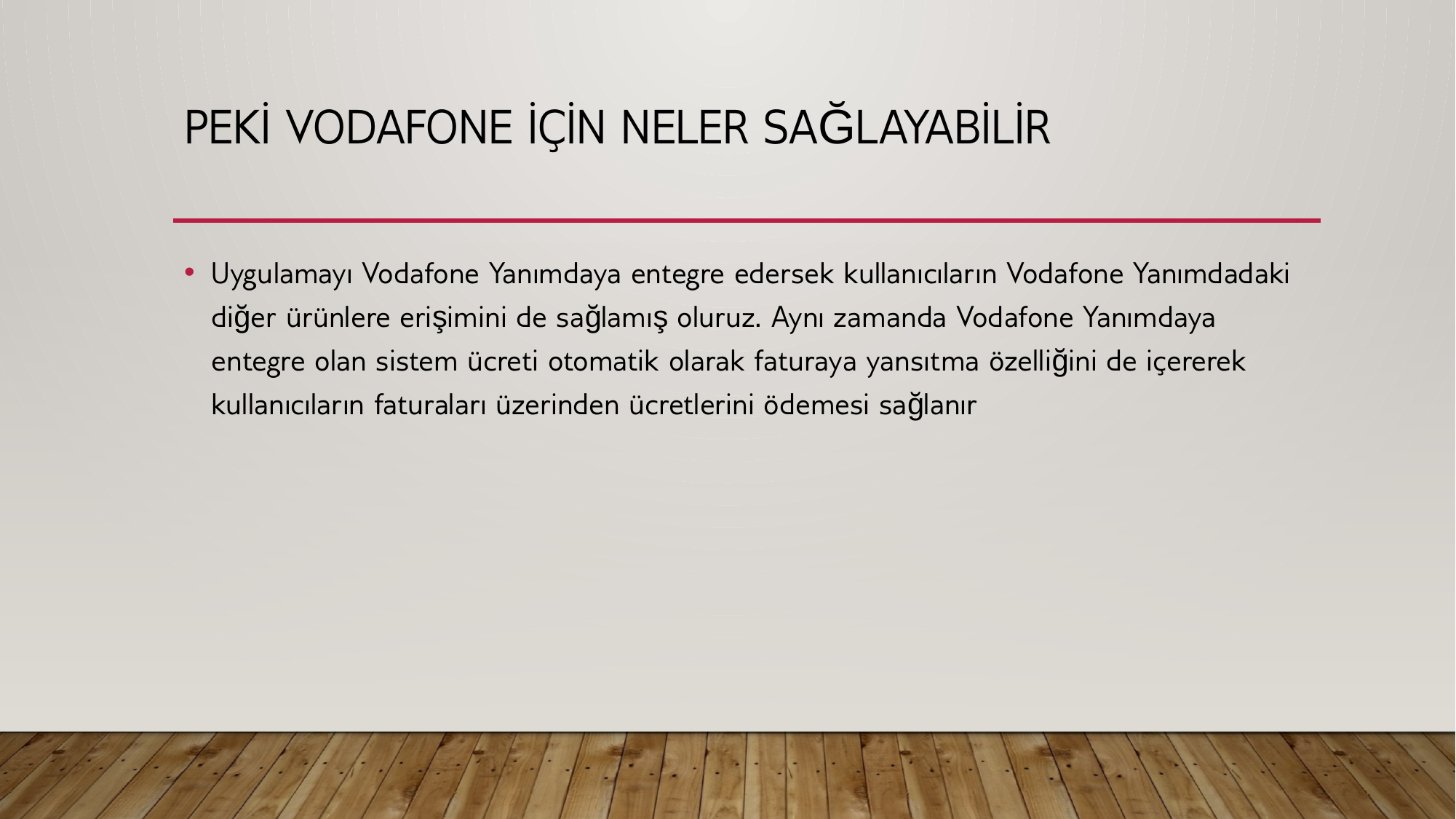

# Peki vodafone için neler sağlayabilir
Uygulamayı Vodafone Yanımdaya entegre edersek kullanıcıların Vodafone Yanımdadaki diğer ürünlere erişimini de sağlamış oluruz. Aynı zamanda Vodafone Yanımdaya entegre olan sistem ücreti otomatik olarak faturaya yansıtma özelliğini de içererek kullanıcıların faturaları üzerinden ücretlerini ödemesi sağlanır